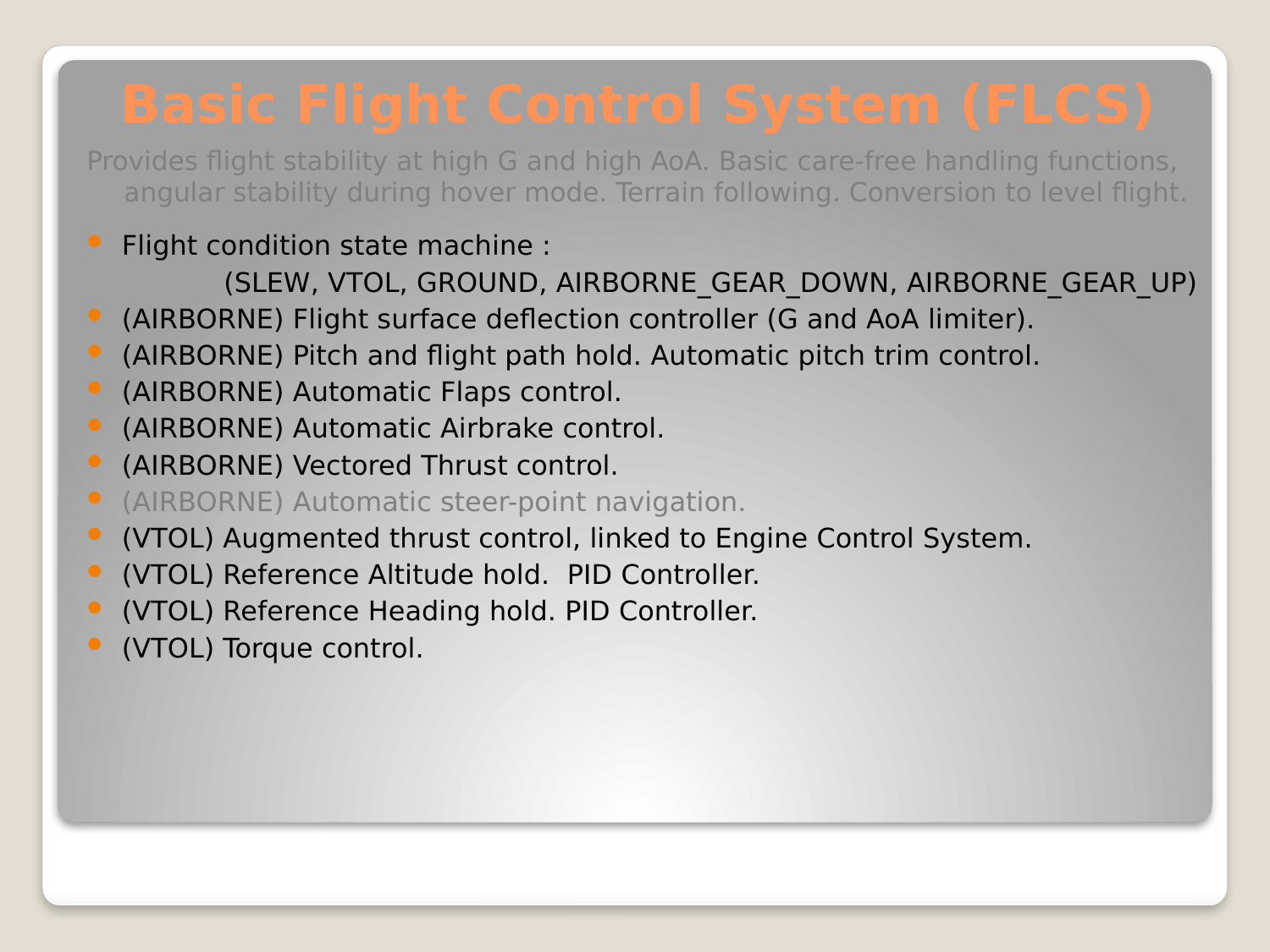

Basic Flight Control System (FLCS)
Provides flight stability at high G and high AoA. Basic care-free handling functions, angular stability during hover mode. Terrain following. Conversion to level flight.
Flight condition state machine :
(SLEW, VTOL, GROUND, AIRBORNE_GEAR_DOWN, AIRBORNE_GEAR_UP)
(AIRBORNE) Flight surface deflection controller (G and AoA limiter).
(AIRBORNE) Pitch and flight path hold. Automatic pitch trim control.
(AIRBORNE) Automatic Flaps control.
(AIRBORNE) Automatic Airbrake control.
(AIRBORNE) Vectored Thrust control.
(AIRBORNE) Automatic steer-point navigation.
(VTOL) Augmented thrust control, linked to Engine Control System.
(VTOL) Reference Altitude hold.  PID Controller.
(VTOL) Reference Heading hold. PID Controller.
(VTOL) Torque control.